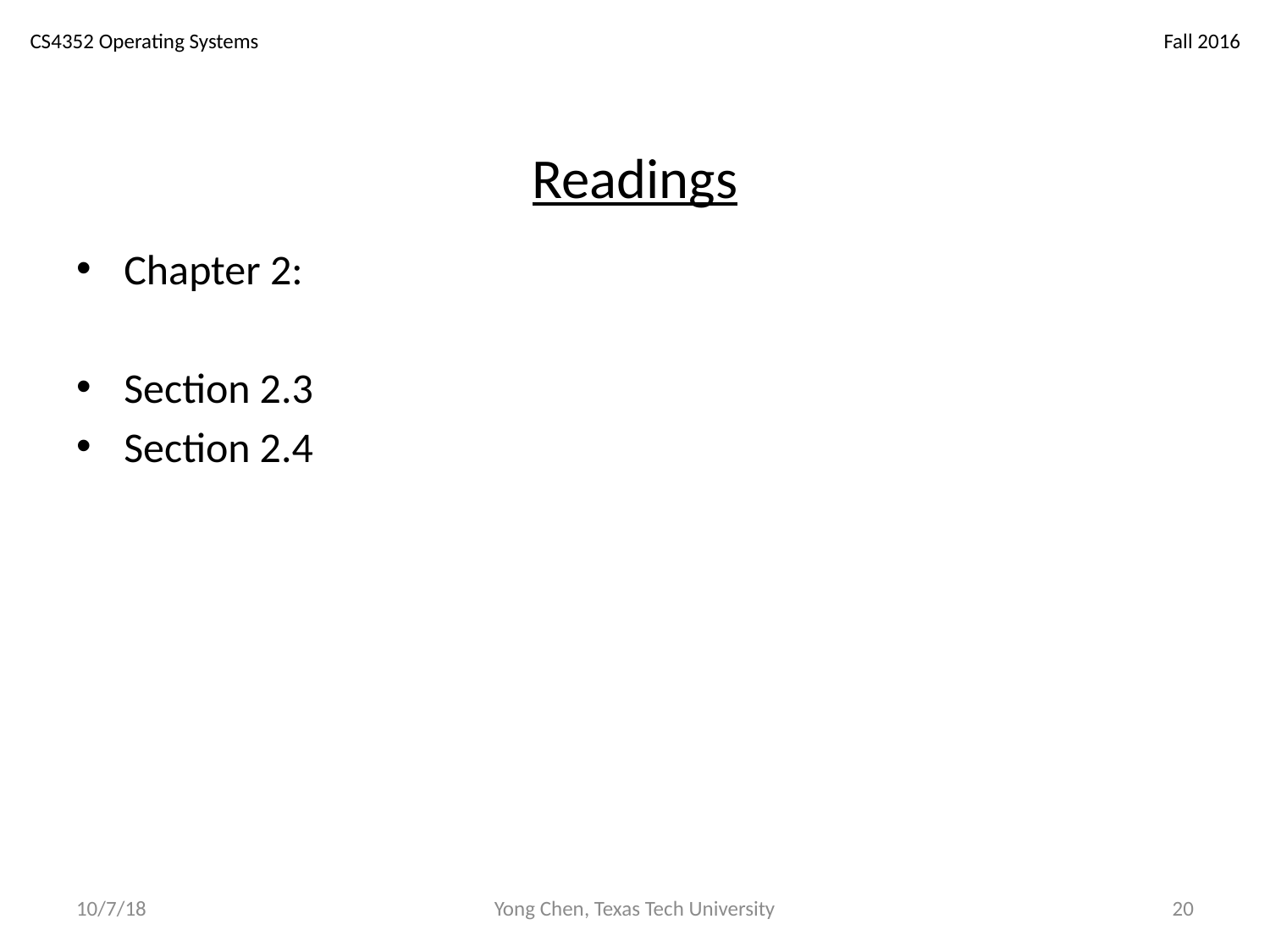

# Readings
Chapter 2:

Section 2.3
Section 2.4

10/7/18
Yong Chen, Texas Tech University
20